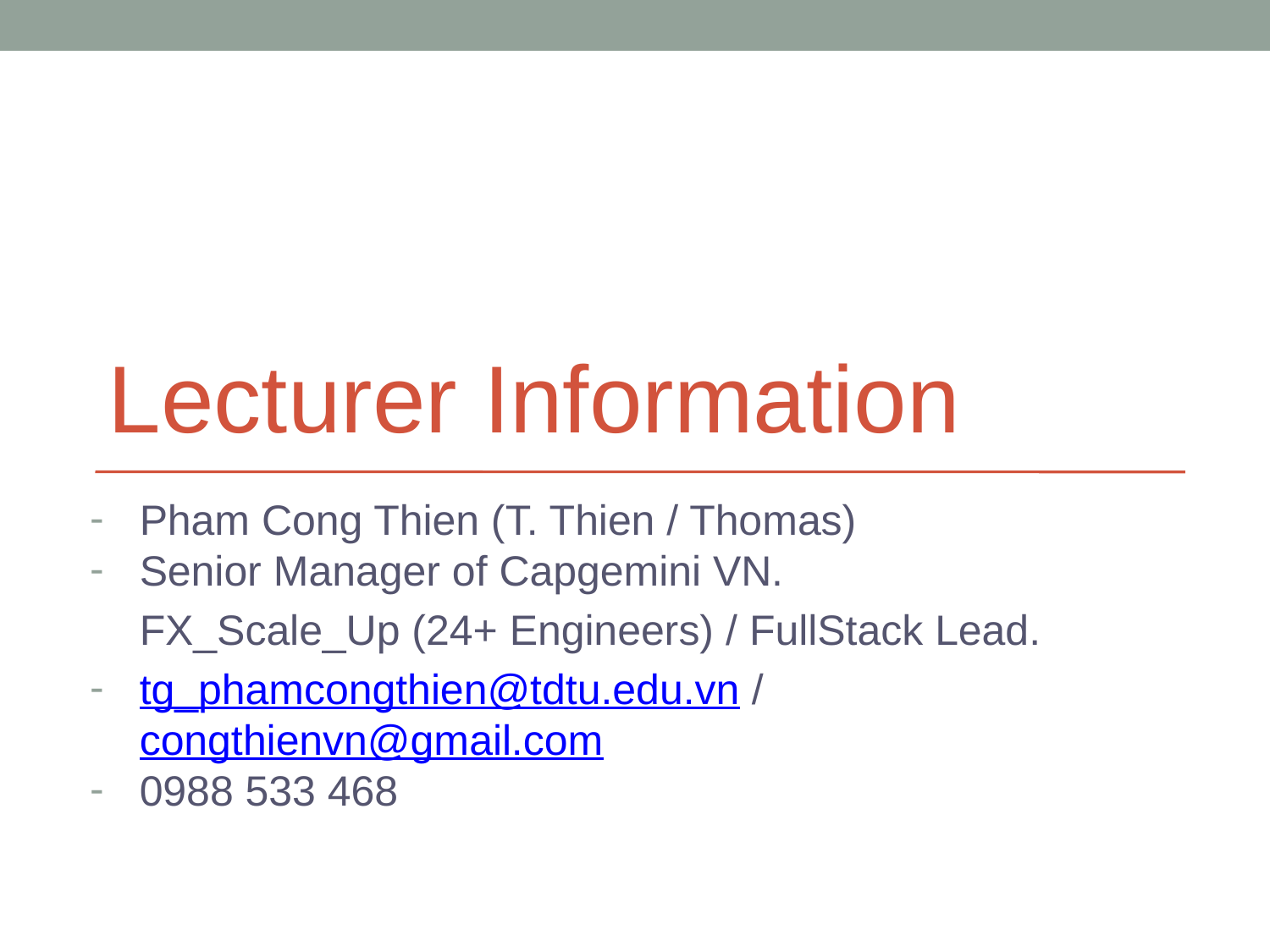

# Lecturer Information
Pham Cong Thien (T. Thien / Thomas)
Senior Manager of Capgemini VN.
FX_Scale_Up (24+ Engineers) / FullStack Lead.
tg_phamcongthien@tdtu.edu.vn / congthienvn@gmail.com
0988 533 468